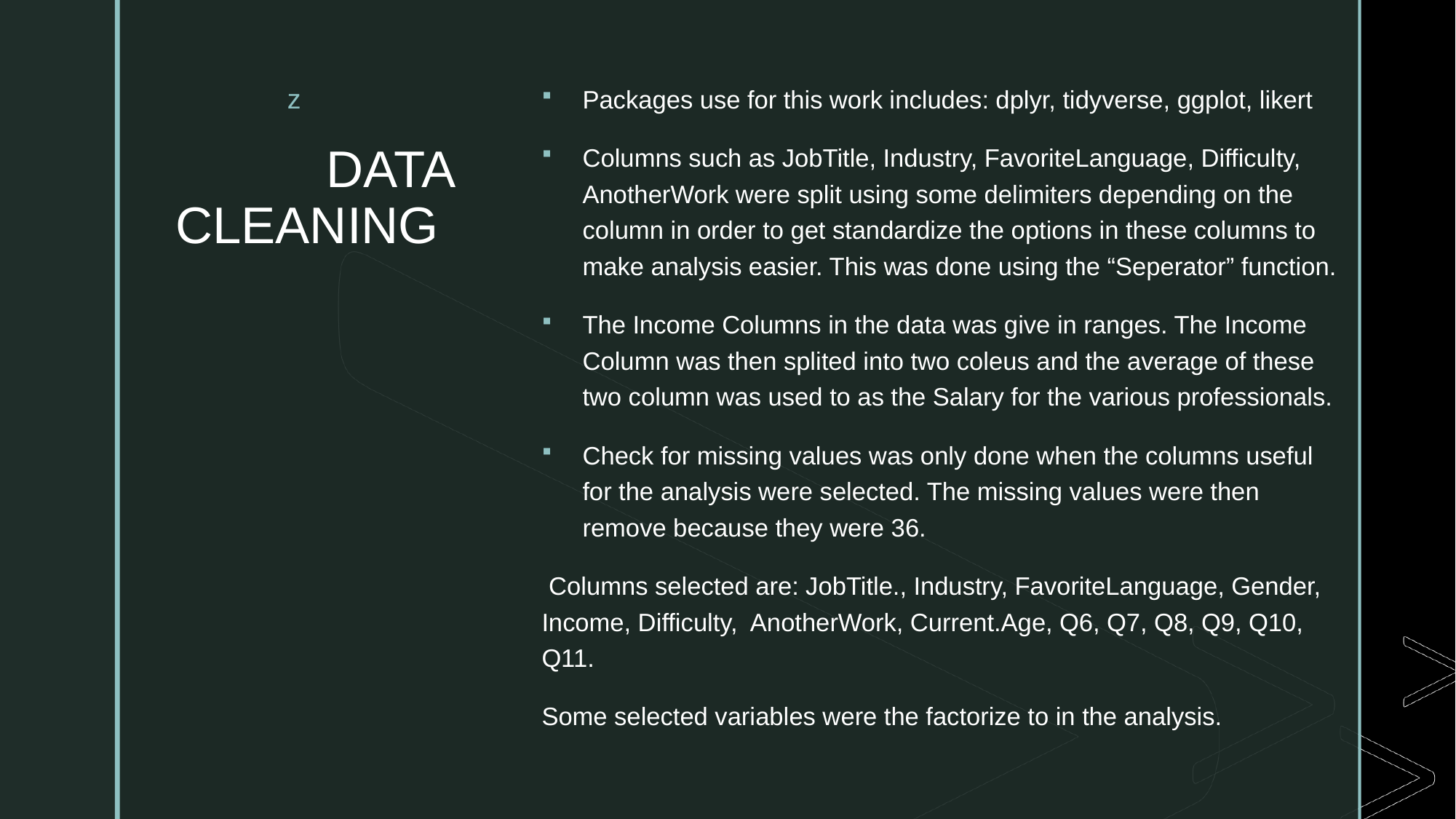

Packages use for this work includes: dplyr, tidyverse, ggplot, likert
Columns such as JobTitle, Industry, FavoriteLanguage, Difficulty, AnotherWork were split using some delimiters depending on the column in order to get standardize the options in these columns to make analysis easier. This was done using the “Seperator” function.
The Income Columns in the data was give in ranges. The Income Column was then splited into two coleus and the average of these two column was used to as the Salary for the various professionals.
Check for missing values was only done when the columns useful for the analysis were selected. The missing values were then remove because they were 36.
 Columns selected are: JobTitle., Industry, FavoriteLanguage, Gender, Income, Difficulty,  AnotherWork, Current.Age, Q6, Q7, Q8, Q9, Q10, Q11.
Some selected variables were the factorize to in the analysis.
# DATA CLEANING